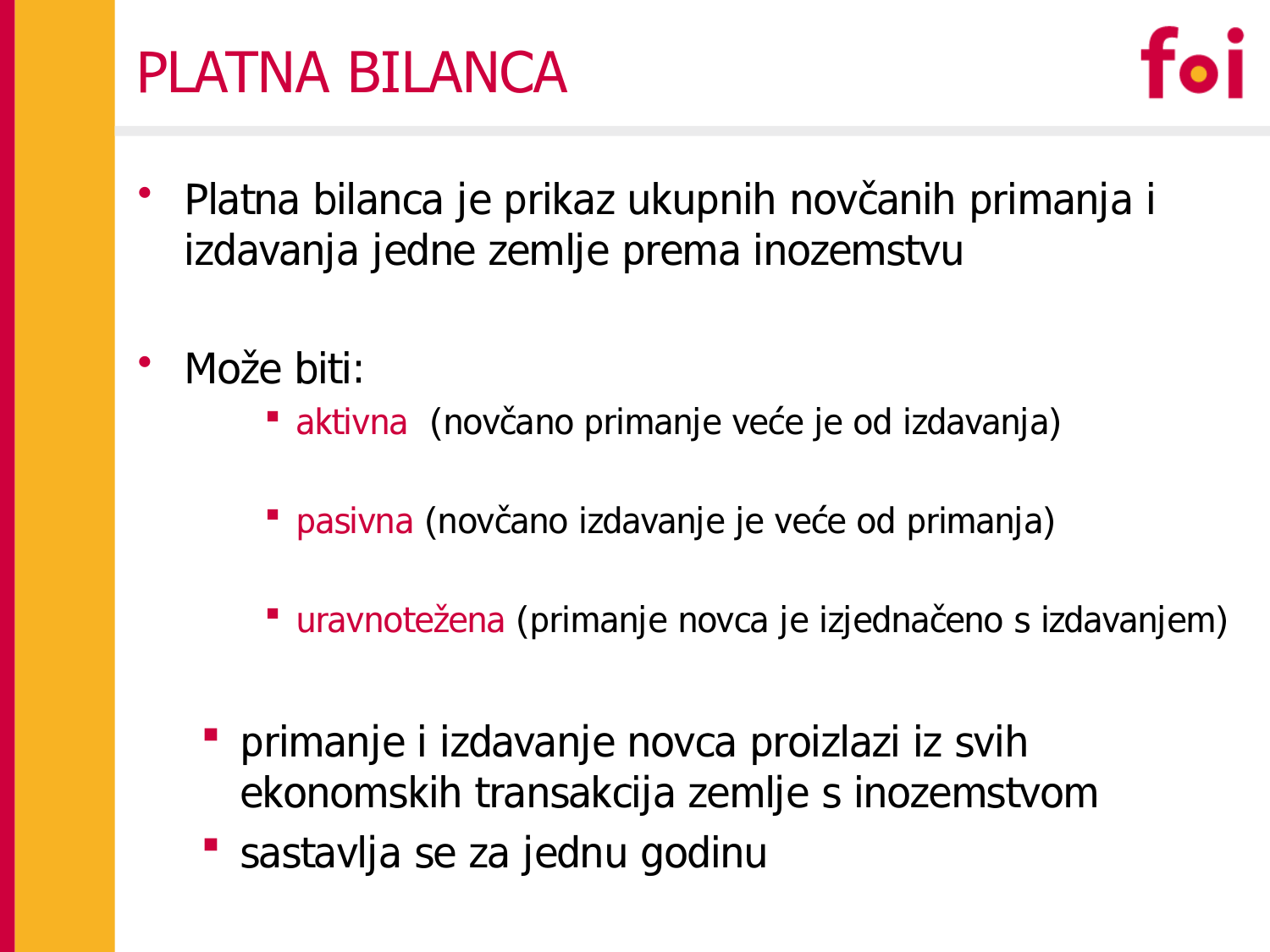

# PLATNA BILANCA
Platna bilanca je prikaz ukupnih novčanih primanja i izdavanja jedne zemlje prema inozemstvu

Može biti:
aktivna  (novčano primanje veće je od izdavanja)

pasivna (novčano izdavanje je veće od primanja)

uravnotežena (primanje novca je izjednačeno s izdavanjem)

primanje i izdavanje novca proizlazi iz svih ekonomskih transakcija zemlje s inozemstvom
sastavlja se za jednu godinu